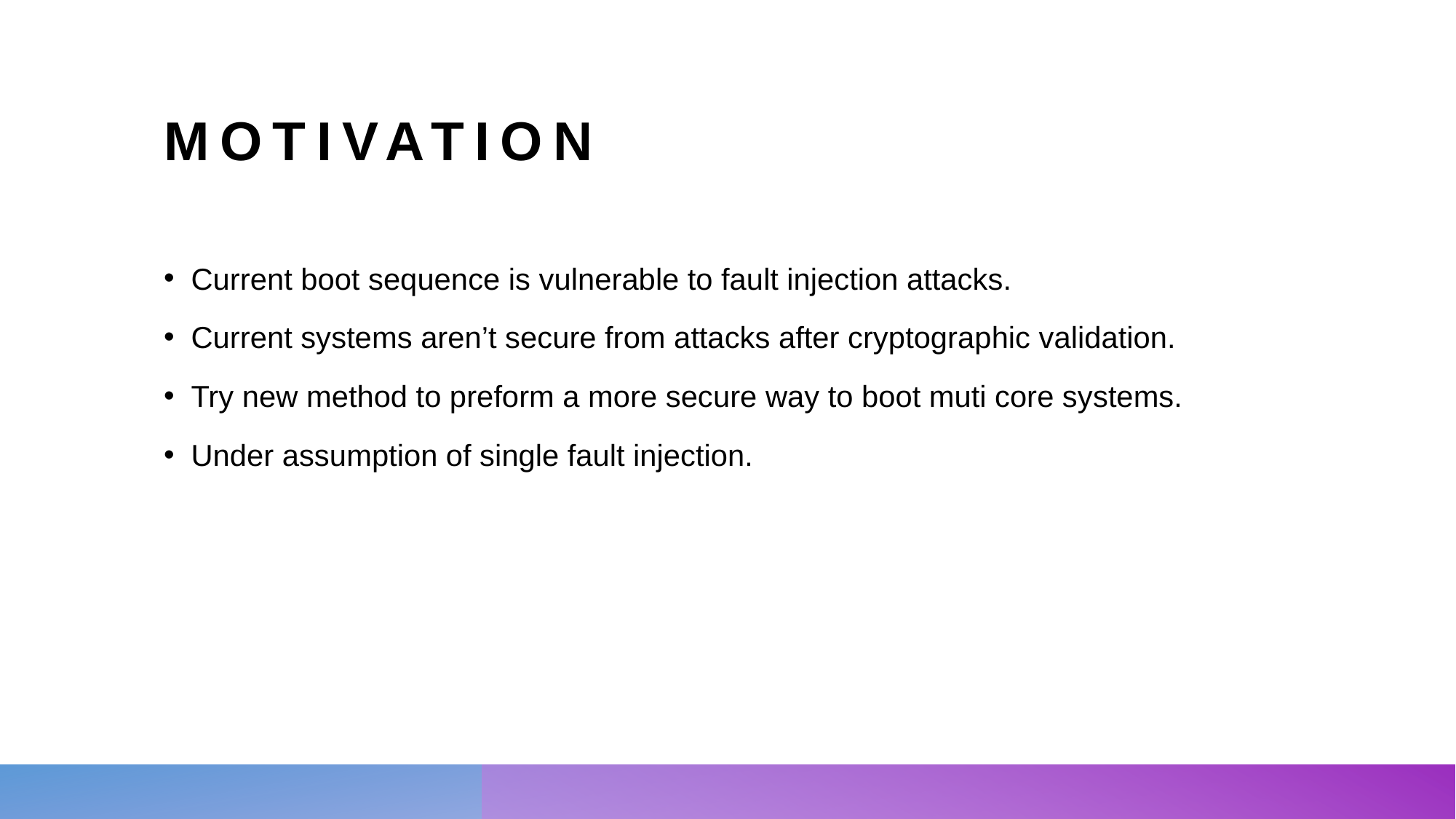

# Motivation
Current boot sequence is vulnerable to fault injection attacks.
Current systems aren’t secure from attacks after cryptographic validation.
Try new method to preform a more secure way to boot muti core systems.
Under assumption of single fault injection.